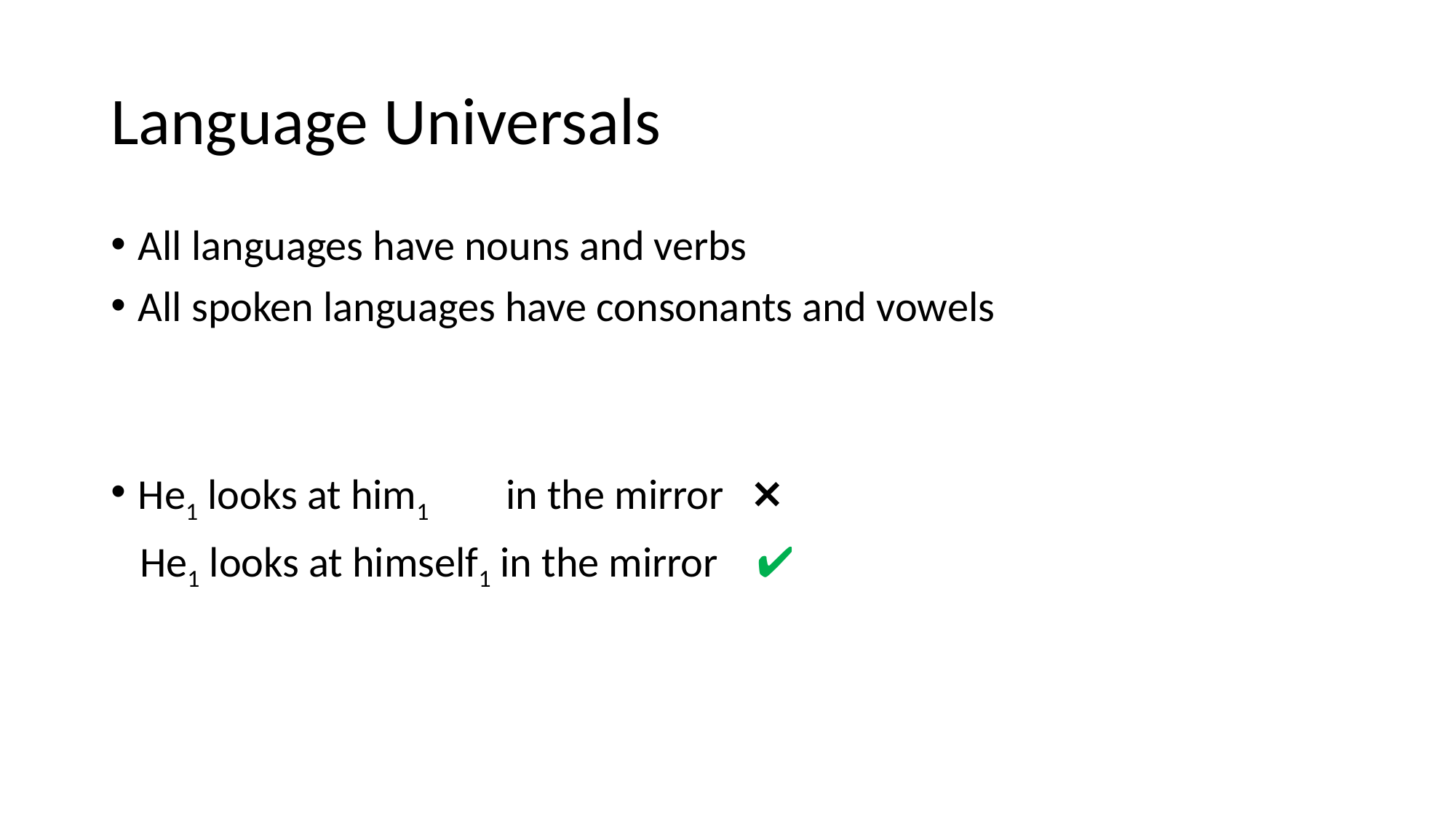

# Language Universals
All languages have nouns and verbs
All spoken languages have consonants and vowels

He1 looks at him1        in the mirror   ❌
   He1 looks at himself1 in the mirror    ✔️